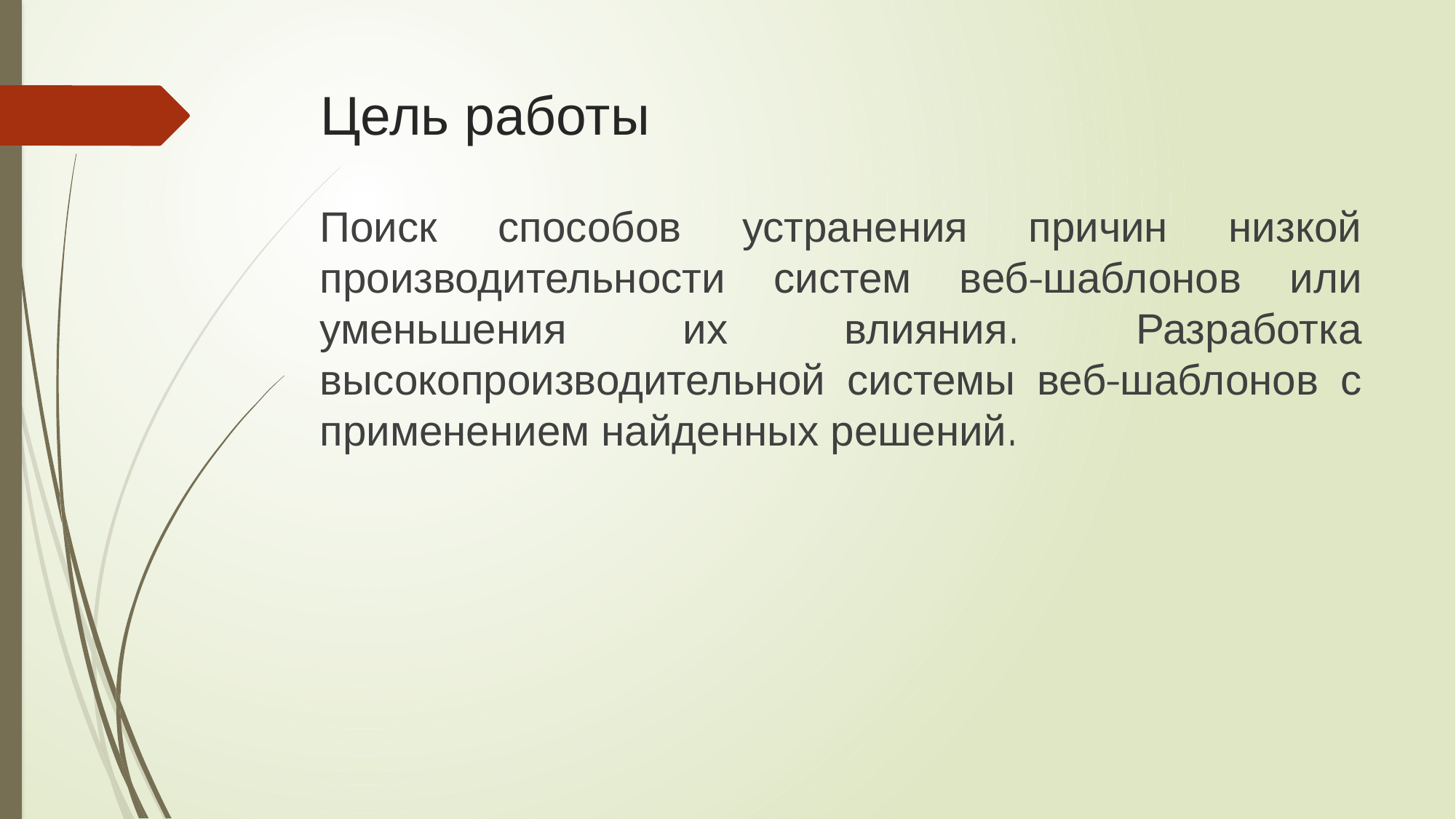

# Цель работы
Поиск способов устранения причин низкой производительности систем веб-шаблонов или уменьшения их влияния. Разработка высокопроизводительной системы веб-шаблонов с применением найденных решений.